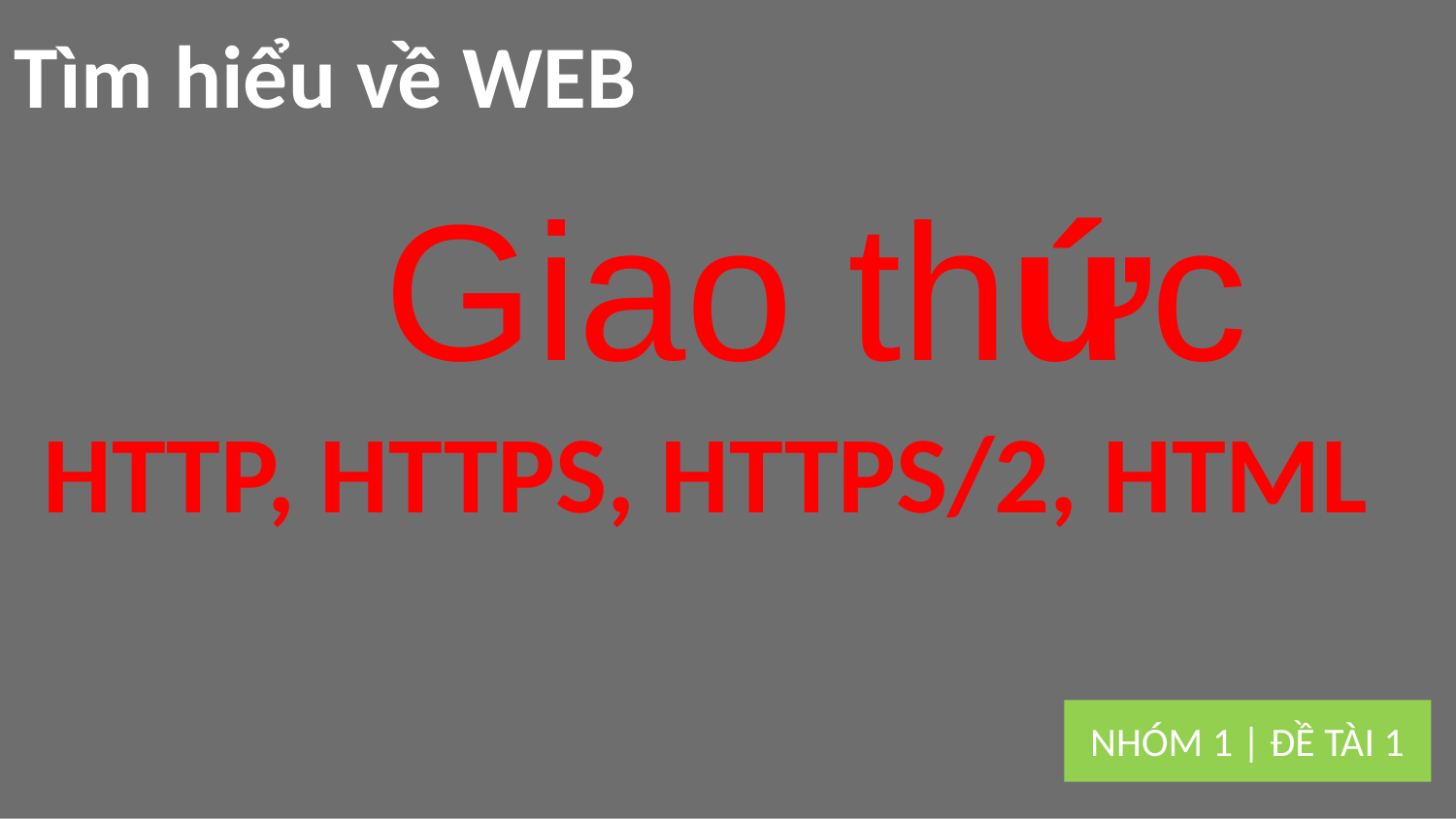

Tìm hiểu về WEB
Giao thức

HTTP, HTTPS, HTTPS/2, HTML

NHÓM 1 | ĐỀ TÀI 1